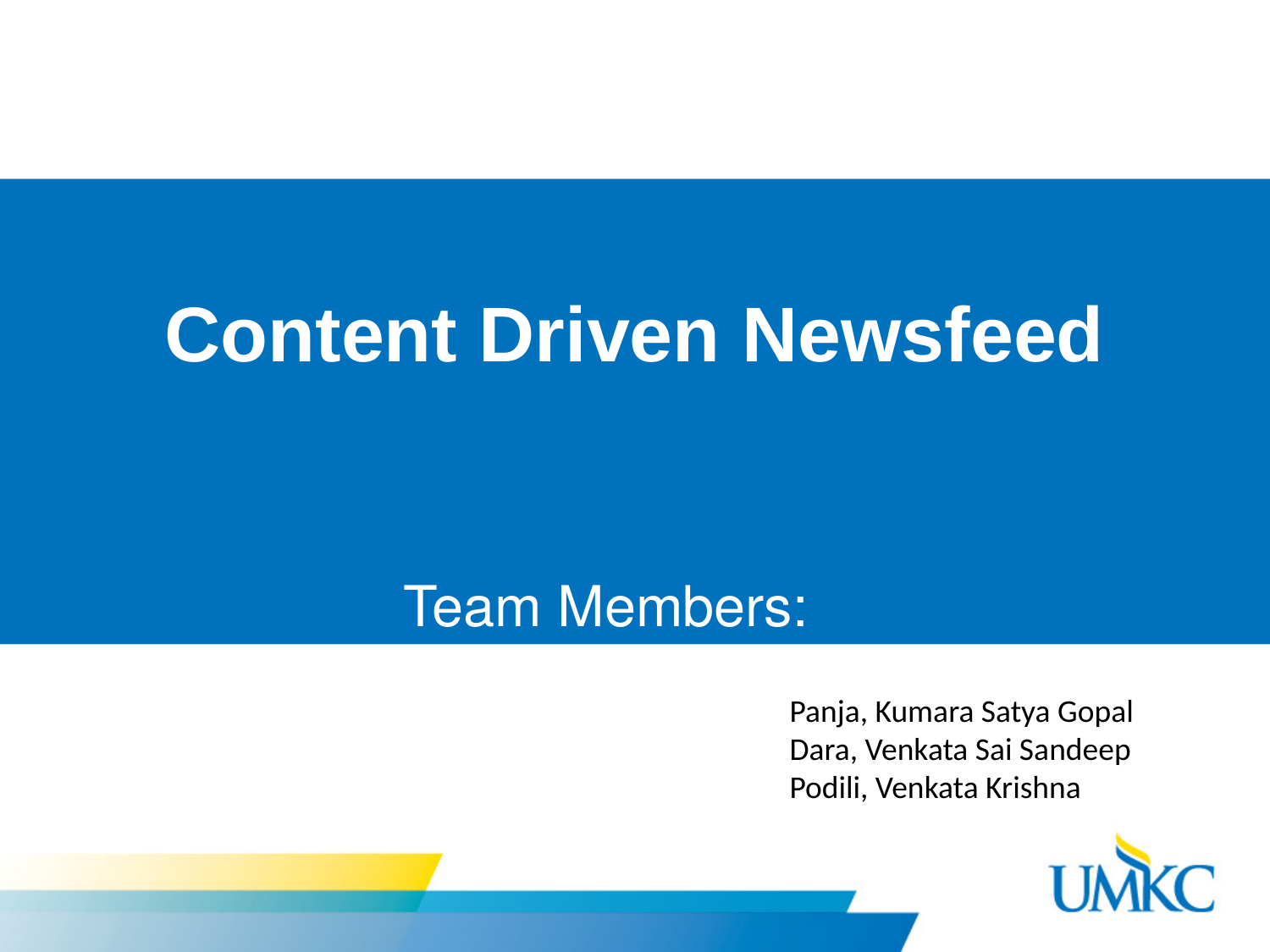

# Content Driven Newsfeed
Team Members:

Panja, Kumara Satya Gopal
Dara, Venkata Sai Sandeep
Podili, Venkata Krishna